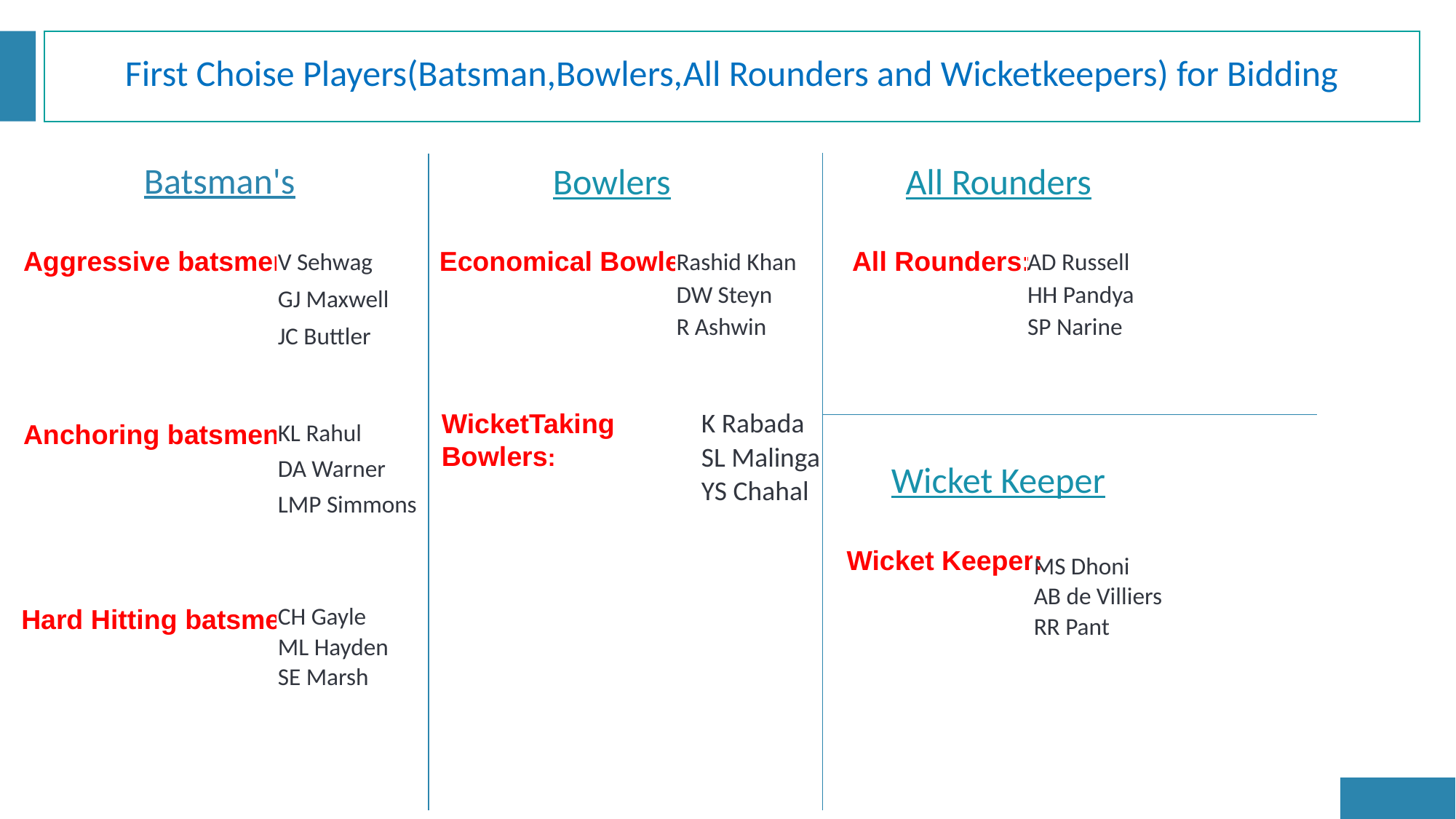

# First Choise Players(Batsman,Bowlers,All Rounders and Wicketkeepers) for Bidding
Batsman's
Bowlers
All Rounders
Aggressive batsmen:

Economical Bowlers:
All Rounders:
| V Sehwag |
| --- |
| GJ Maxwell |
| JC Buttler |
| Rashid Khan |
| --- |
| DW Steyn |
| R Ashwin |
| AD Russell |
| --- |
| HH Pandya |
| SP Narine |
WicketTaking Bowlers:
| K Rabada |
| --- |
| SL Malinga |
| YS Chahal |
Anchoring batsmen:
| KL Rahul |
| --- |
| DA Warner |
| LMP Simmons |
Wicket Keeper
Wicket Keeper:
| MS Dhoni |
| --- |
| AB de Villiers |
| RR Pant |
Hard Hitting batsmen:
| CH Gayle |
| --- |
| ML Hayden |
| SE Marsh |
19